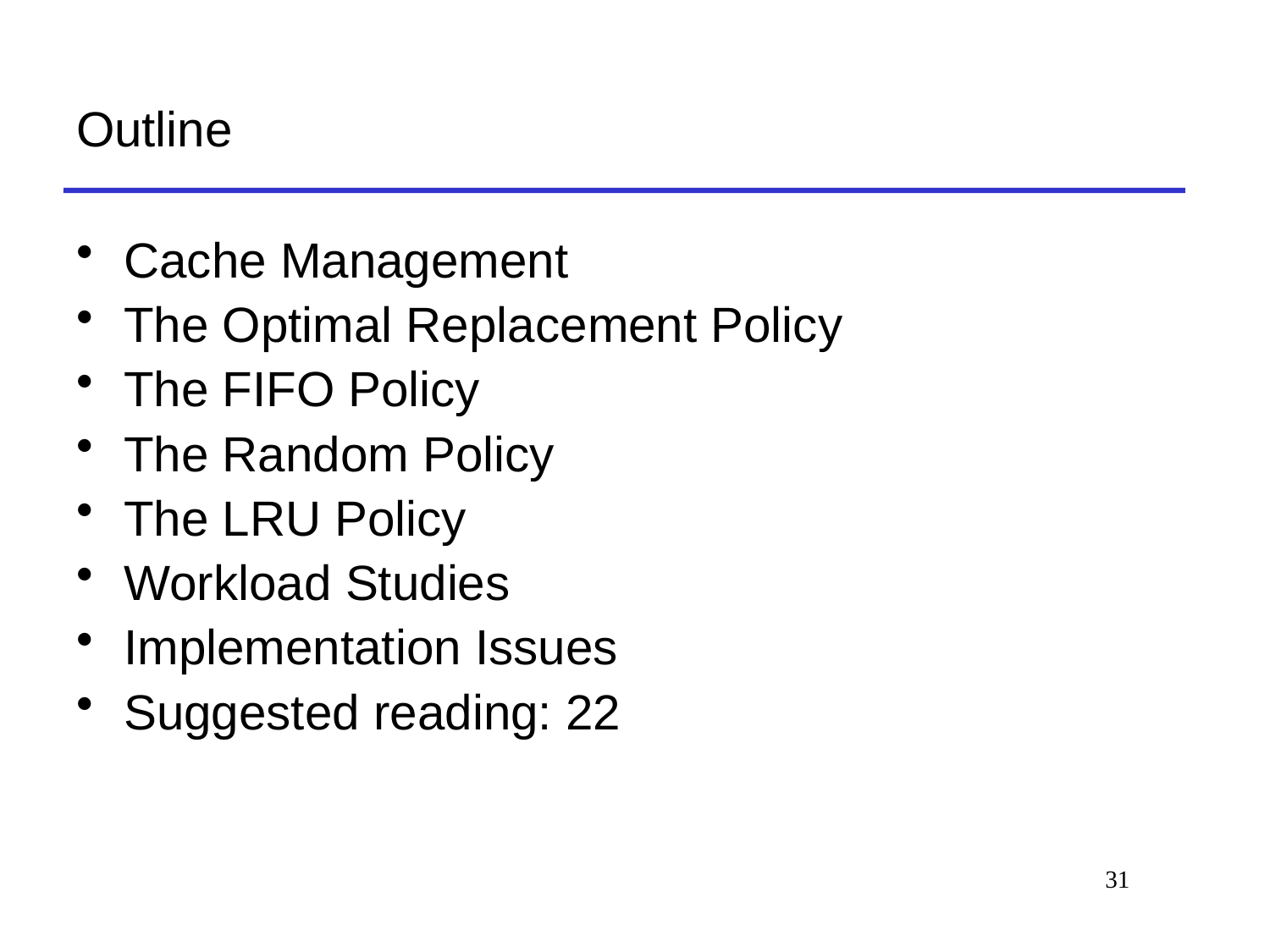

# Outline
Cache Management
The Optimal Replacement Policy
The FIFO Policy
The Random Policy
The LRU Policy
Workload Studies
Implementation Issues
Suggested reading: 22
31